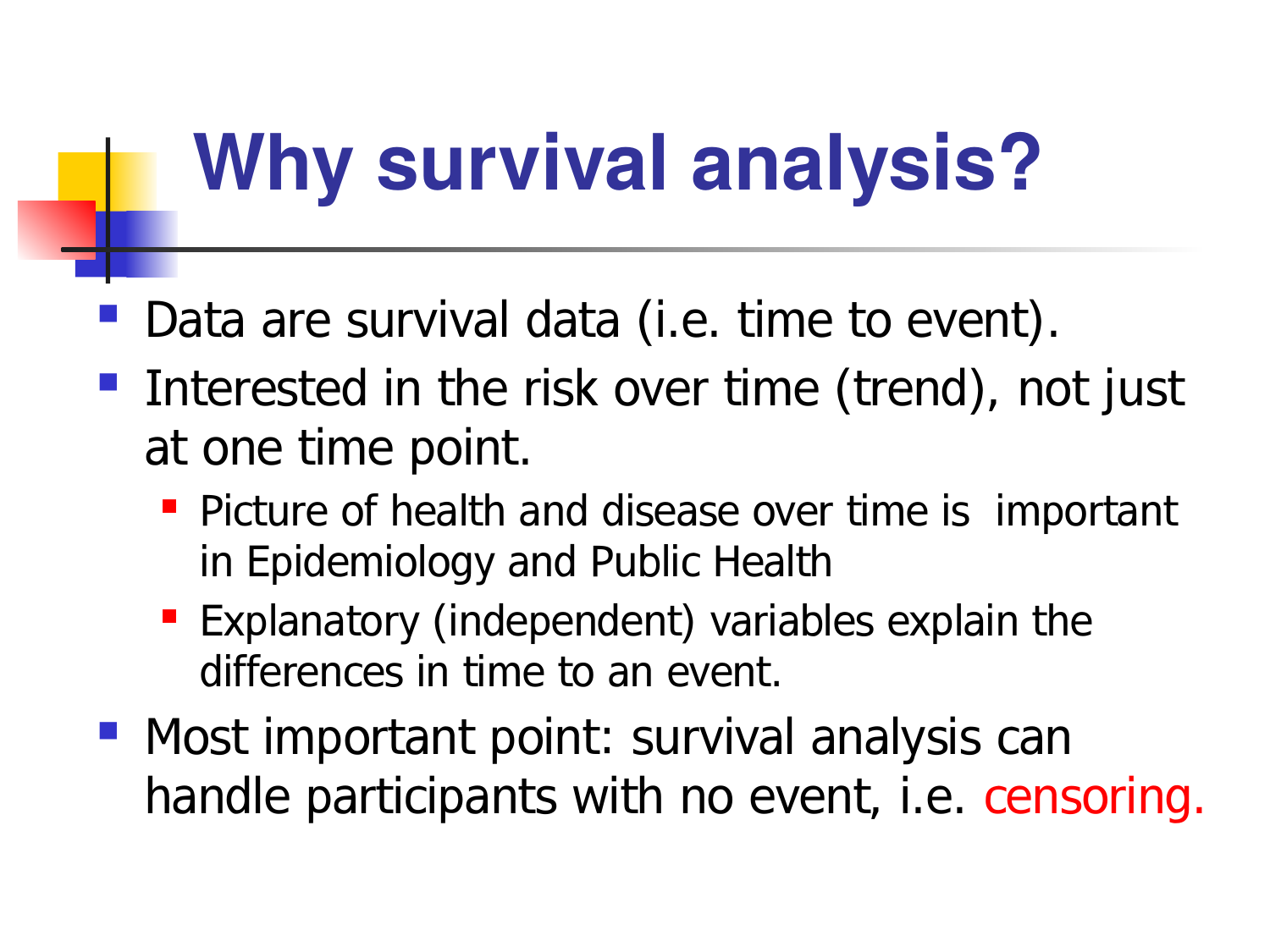

# Why survival analysis?
Data are survival data (i.e. time to event).
Interested in the risk over time (trend), not just at one time point.
Picture of health and disease over time is  important in Epidemiology and Public Health
Explanatory (independent) variables explain the differences in time to an event.
Most important point: survival analysis can handle participants with no event, i.e. censoring.